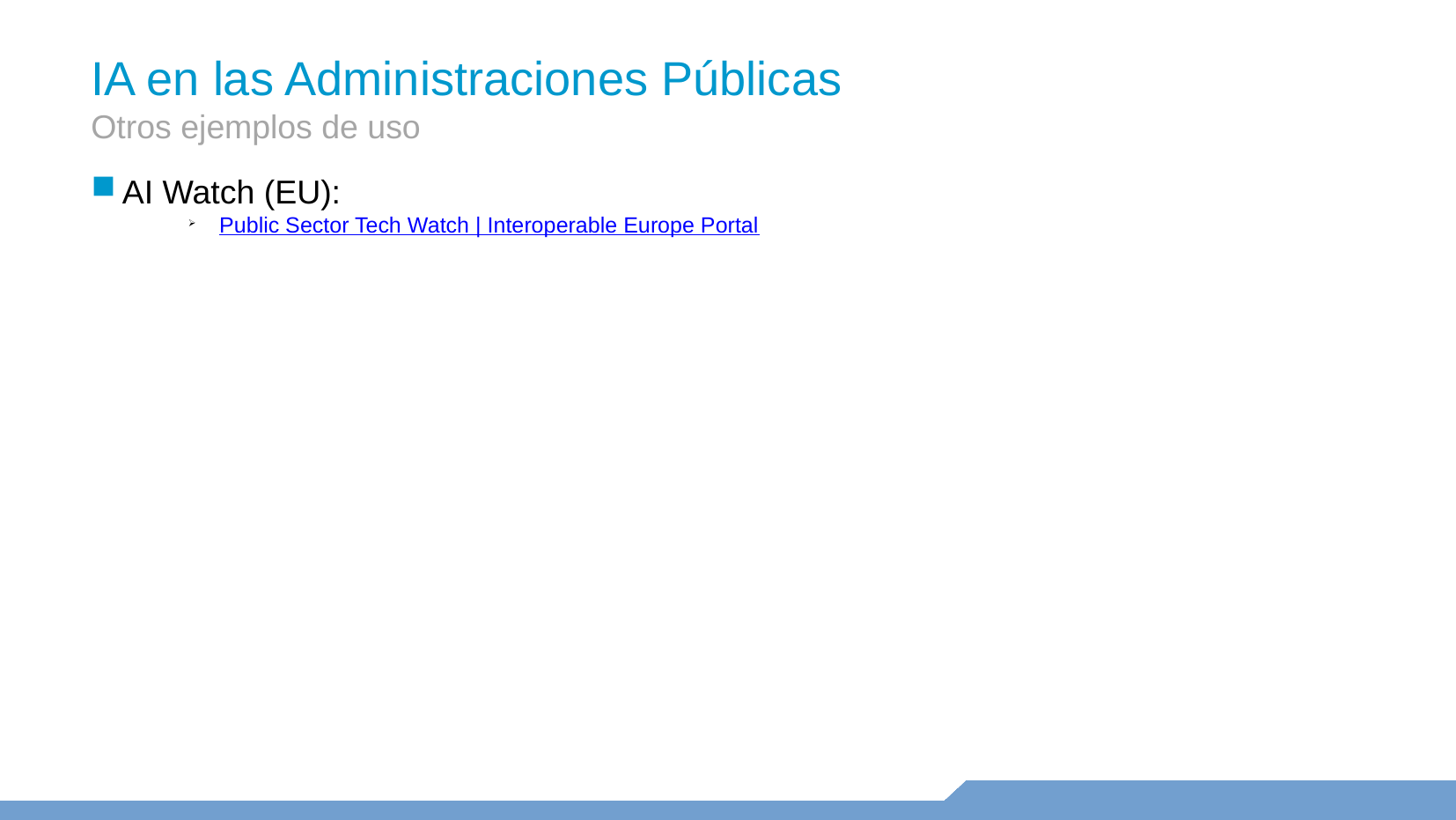

IA en las Administraciones Públicas
Otros ejemplos de uso
AI Watch (EU):
Public Sector Tech Watch | Interoperable Europe Portal